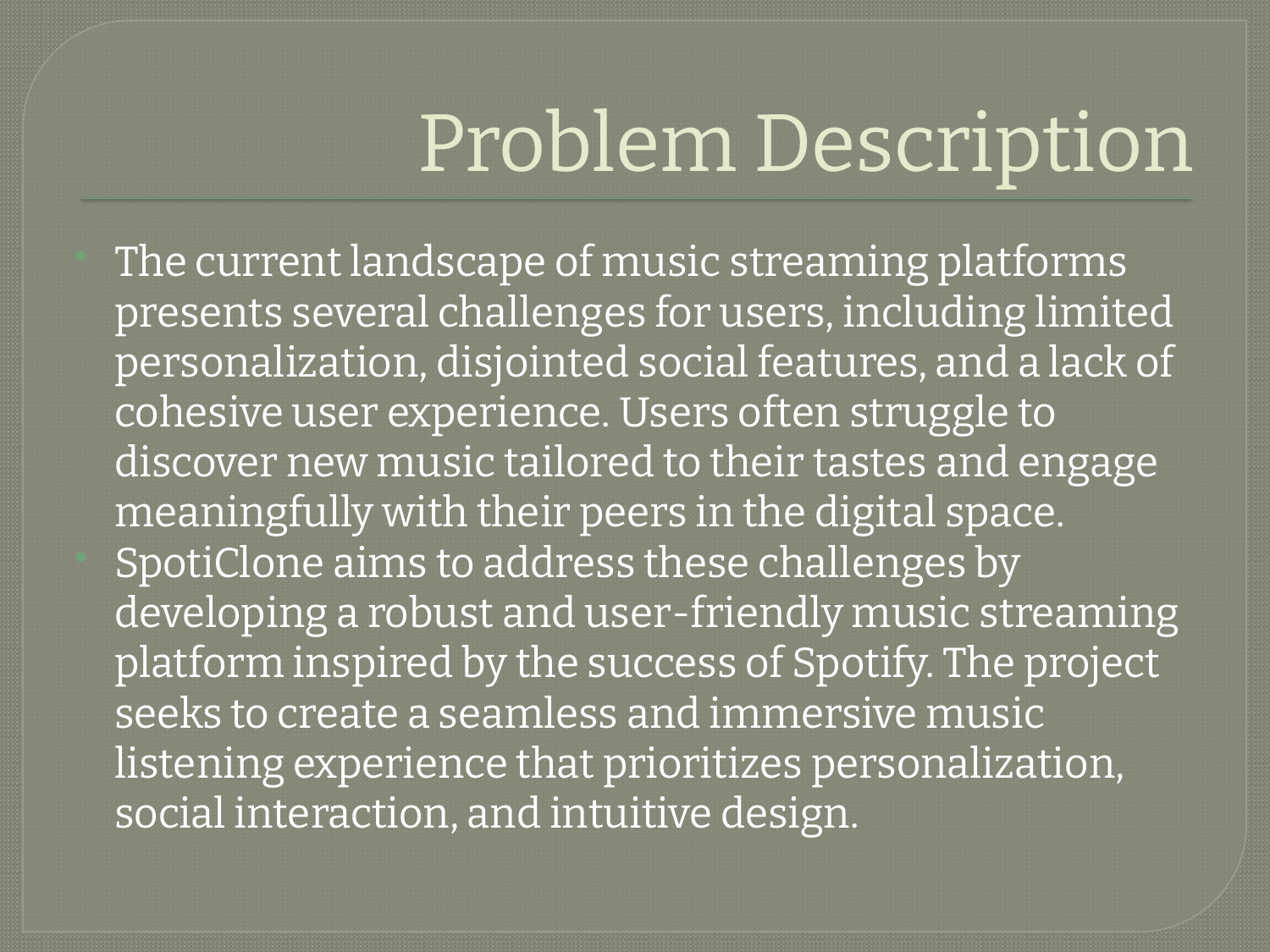

# Problem Description
The current landscape of music streaming platforms presents several challenges for users, including limited personalization, disjointed social features, and a lack of cohesive user experience. Users often struggle to discover new music tailored to their tastes and engage meaningfully with their peers in the digital space.
SpotiClone aims to address these challenges by developing a robust and user-friendly music streaming platform inspired by the success of Spotify. The project seeks to create a seamless and immersive music listening experience that prioritizes personalization, social interaction, and intuitive design.